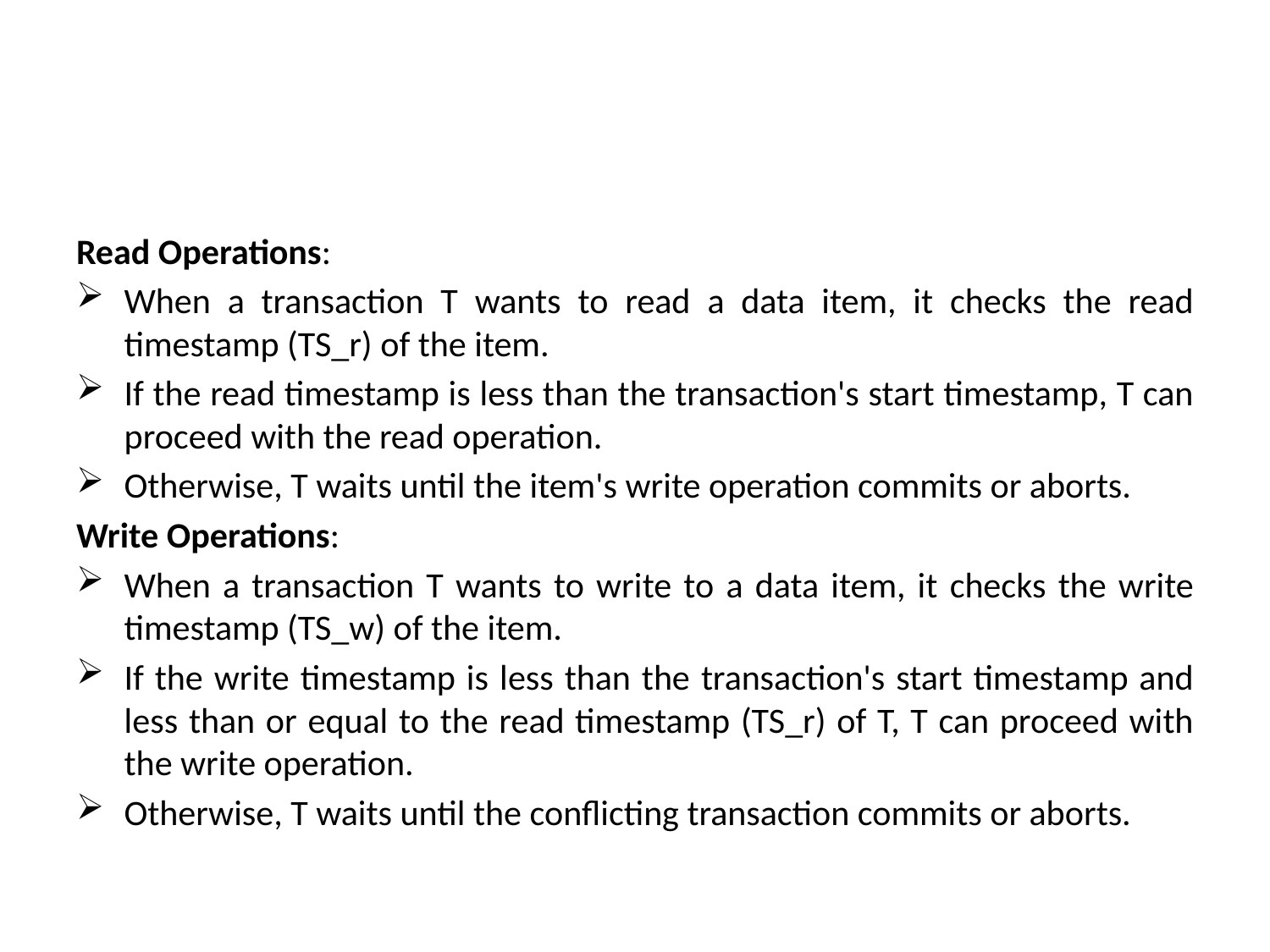

#
Read Operations:
When a transaction T wants to read a data item, it checks the read timestamp (TS_r) of the item.
If the read timestamp is less than the transaction's start timestamp, T can proceed with the read operation.
Otherwise, T waits until the item's write operation commits or aborts.
Write Operations:
When a transaction T wants to write to a data item, it checks the write timestamp (TS_w) of the item.
If the write timestamp is less than the transaction's start timestamp and less than or equal to the read timestamp (TS_r) of T, T can proceed with the write operation.
Otherwise, T waits until the conflicting transaction commits or aborts.